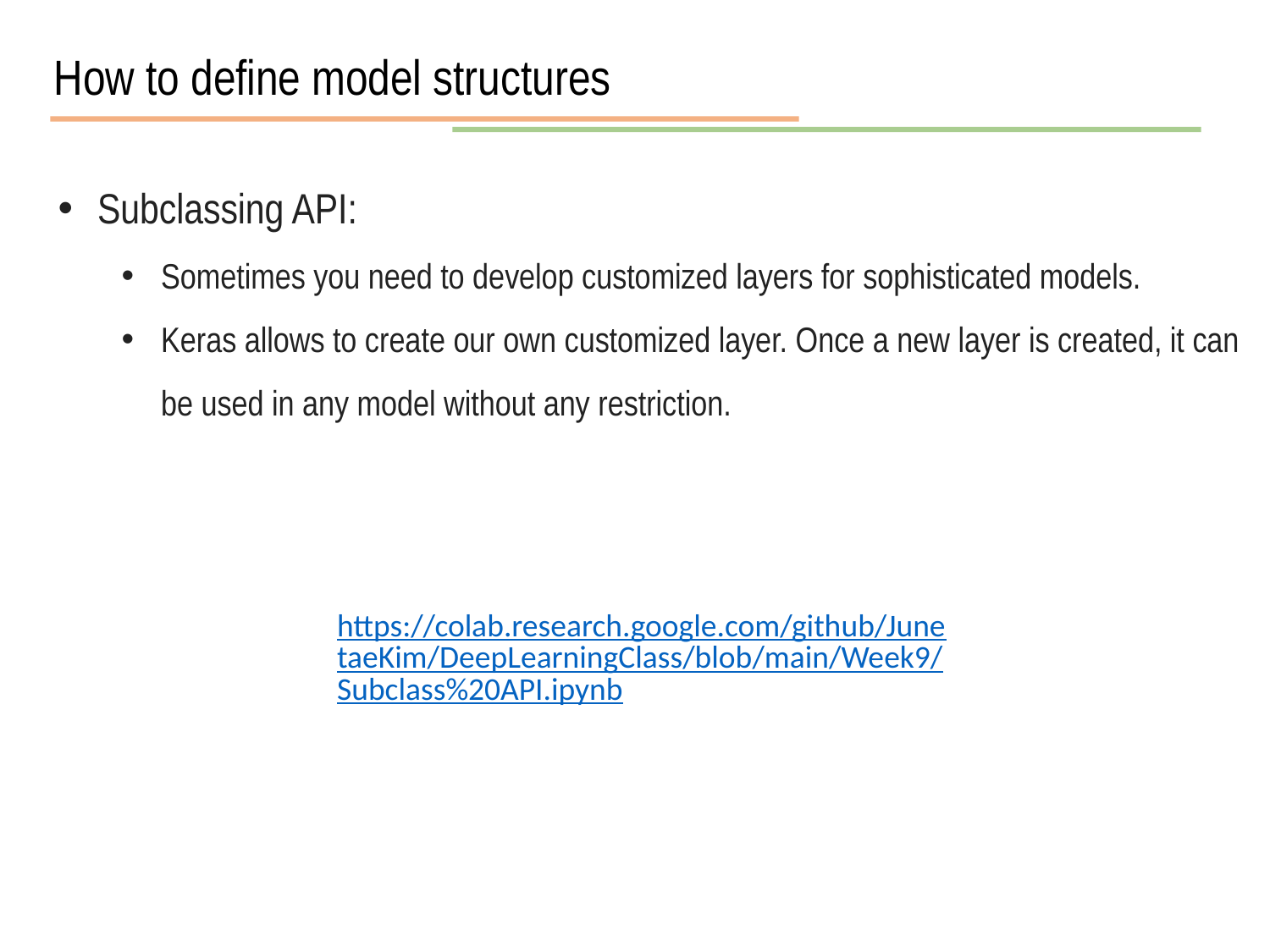

How to define model structures
Subclassing API:
Sometimes you need to develop customized layers for sophisticated models.
Keras allows to create our own customized layer. Once a new layer is created, it can be used in any model without any restriction.
https://colab.research.google.com/github/JunetaeKim/DeepLearningClass/blob/main/Week9/Subclass%20API.ipynb